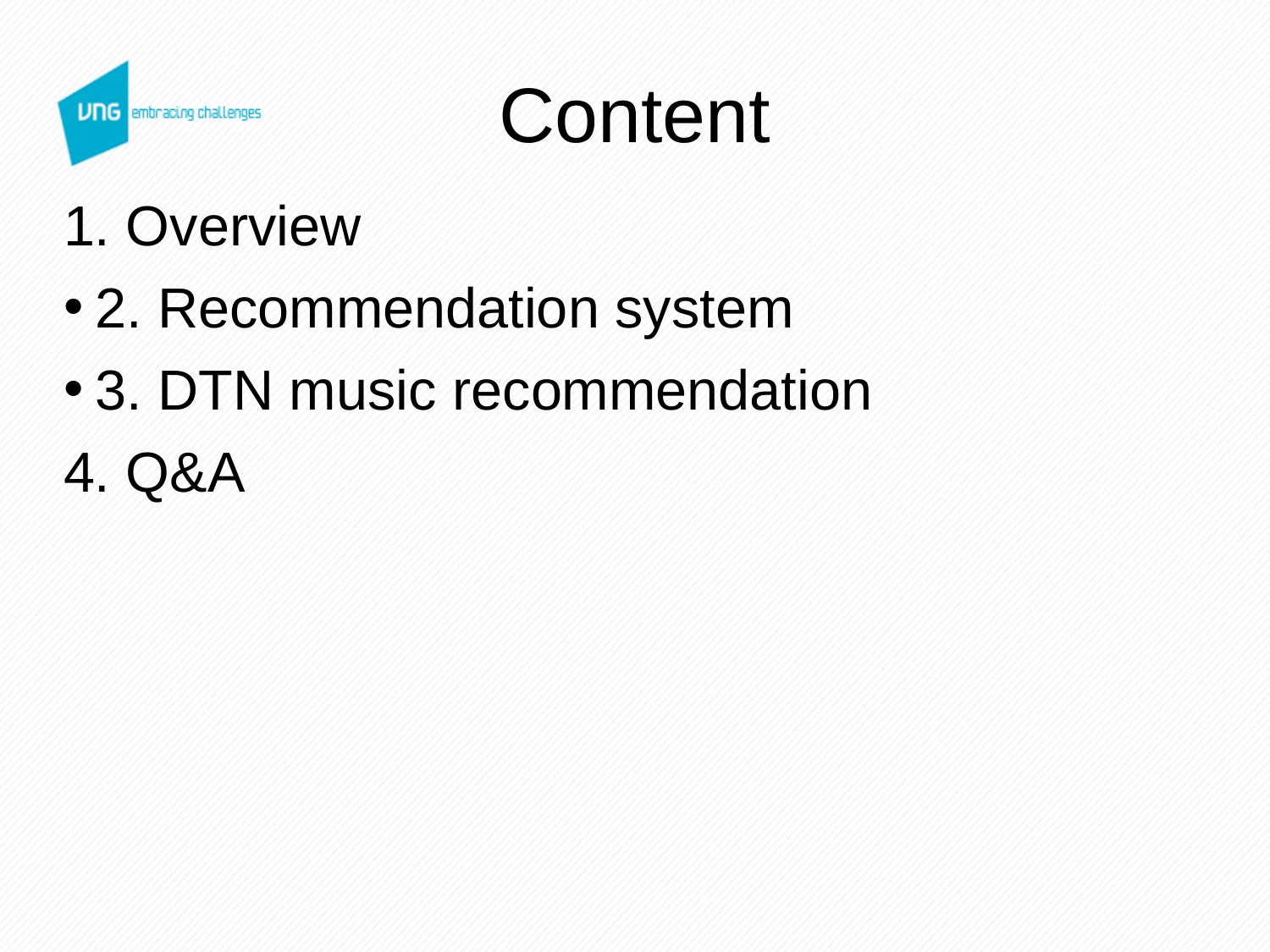

Content
# 1. Overview
2. Recommendation system
3. DTN music recommendation
4. Q&A